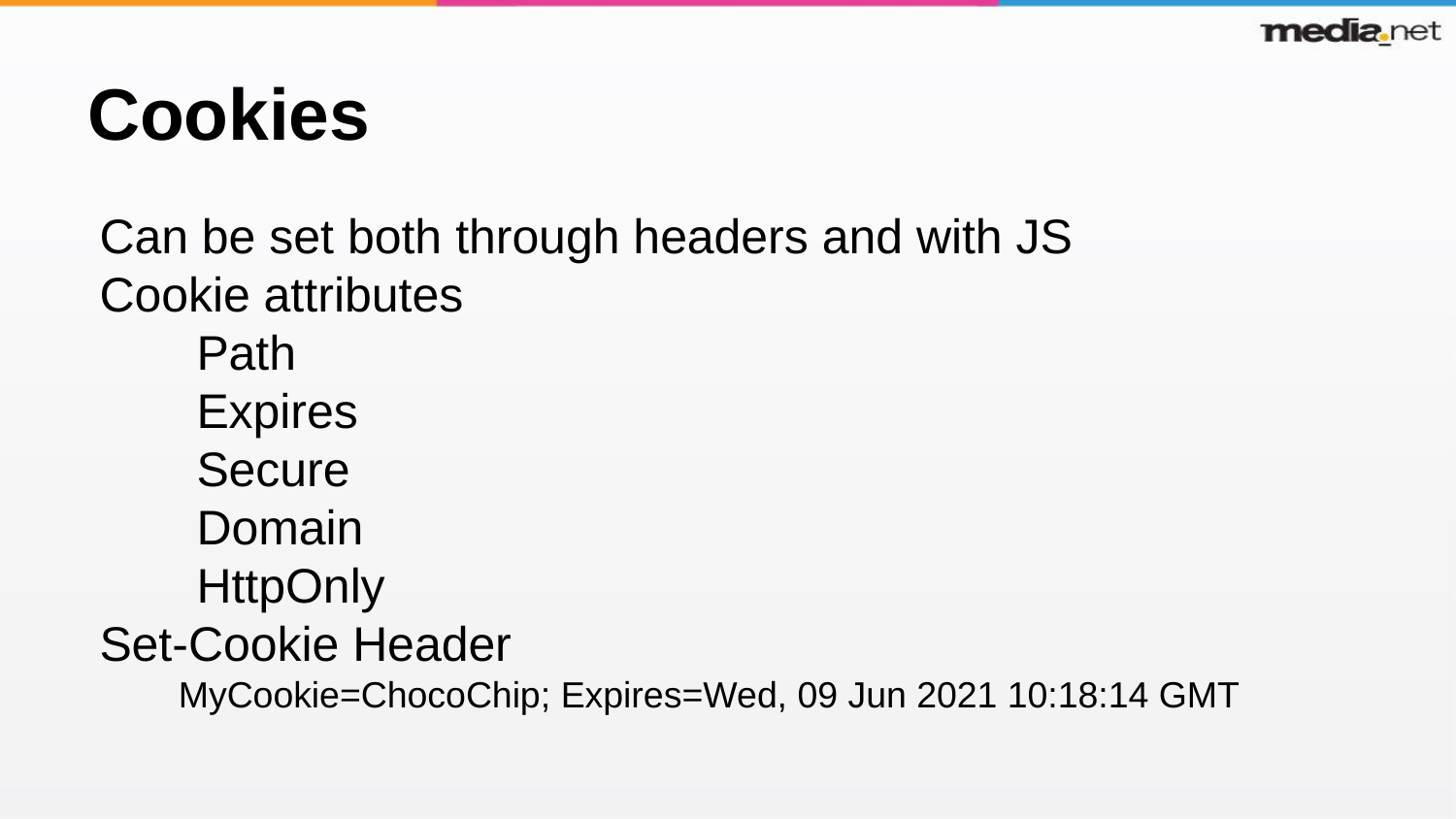

# Cookies
Can be set both through headers and with JS
Cookie attributes
Path
Expires
Secure
Domain
HttpOnly
Set-Cookie Header
MyCookie=ChocoChip; Expires=Wed, 09 Jun 2021 10:18:14 GMT